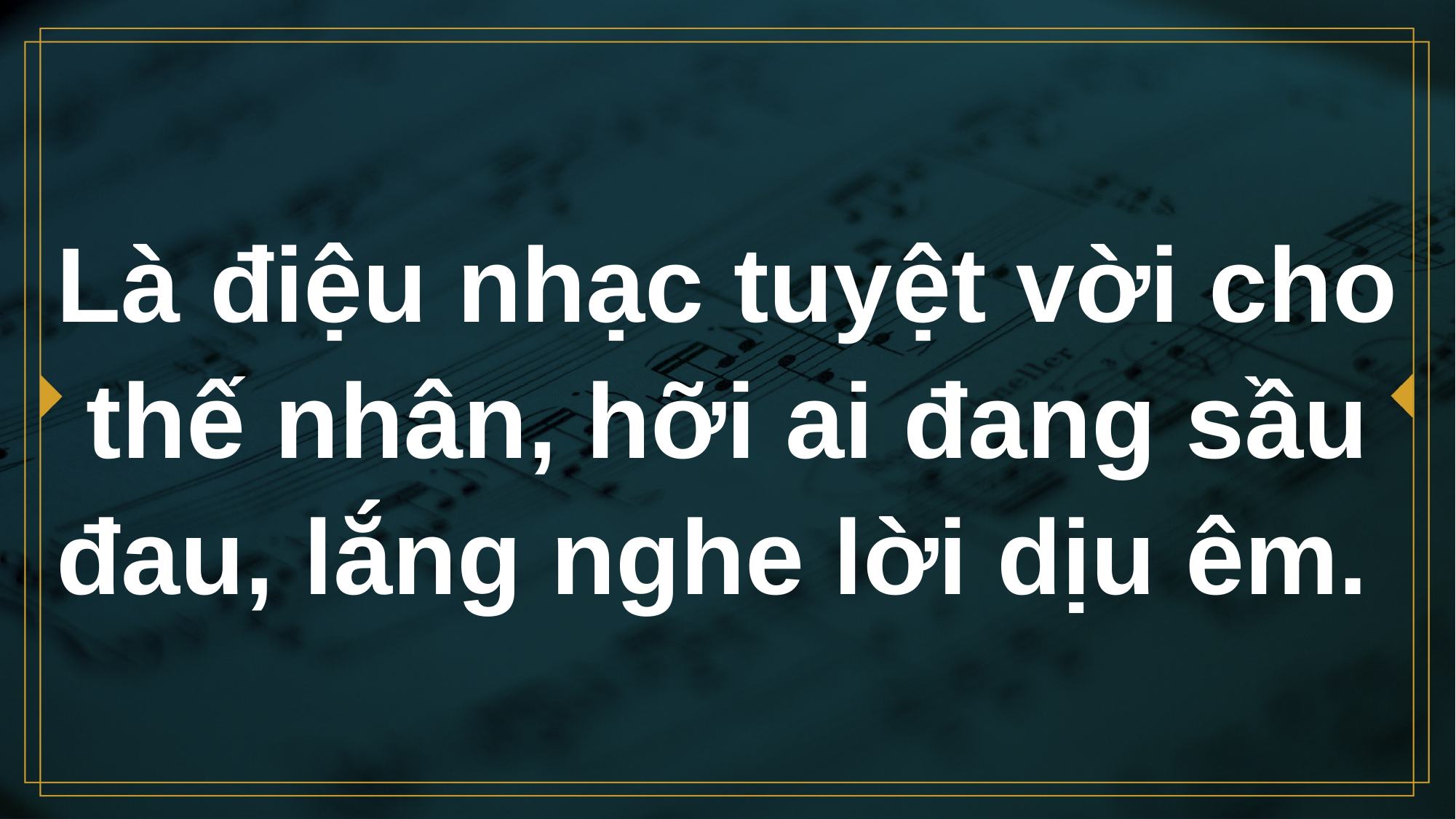

# Là điệu nhạc tuyệt vời cho thế nhân, hỡi ai đang sầu đau, lắng nghe lời dịu êm.